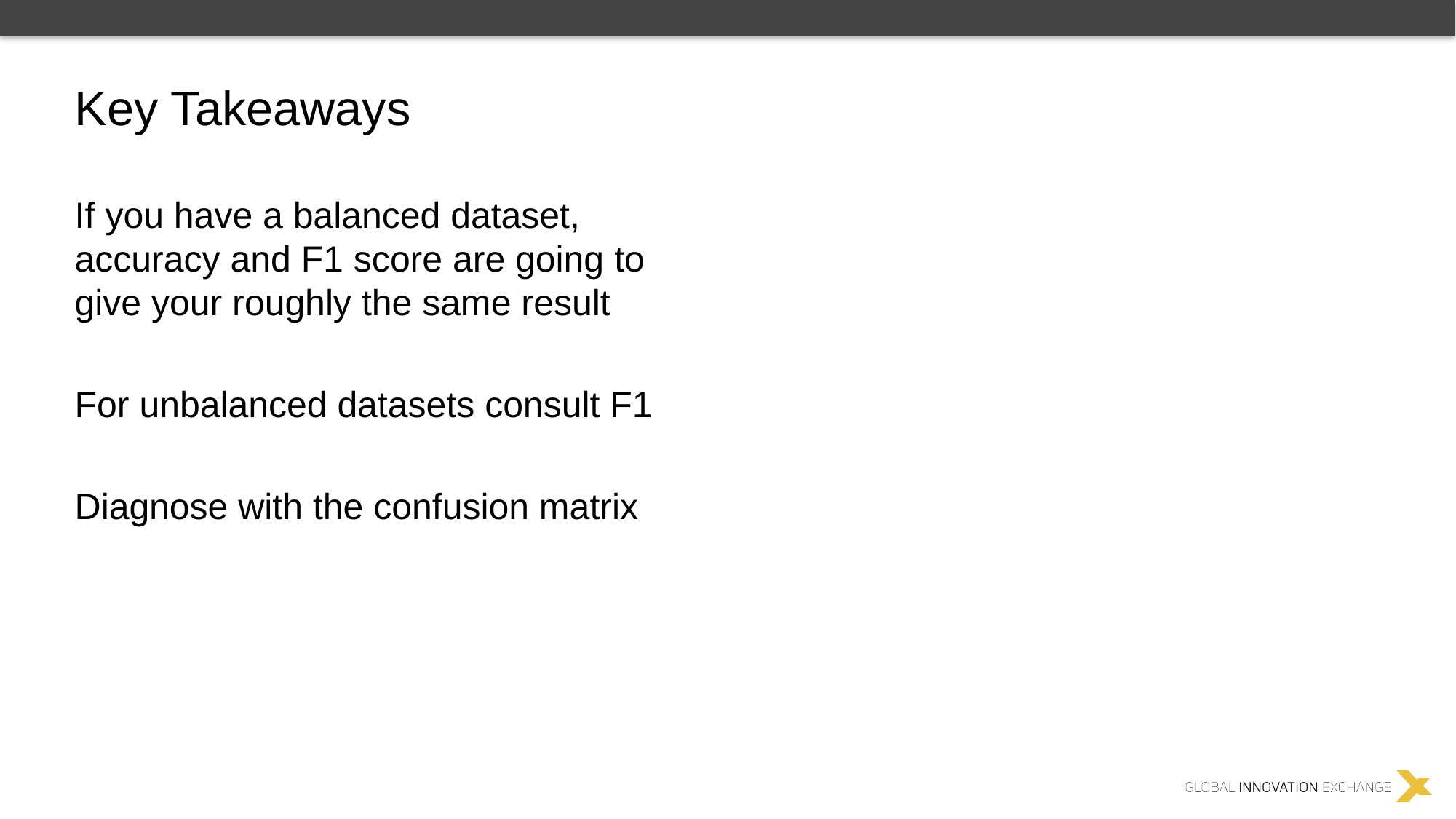

Key Takeaways
If you have a balanced dataset, accuracy and F1 score are going to give your roughly the same result

For unbalanced datasets consult F1

Diagnose with the confusion matrix